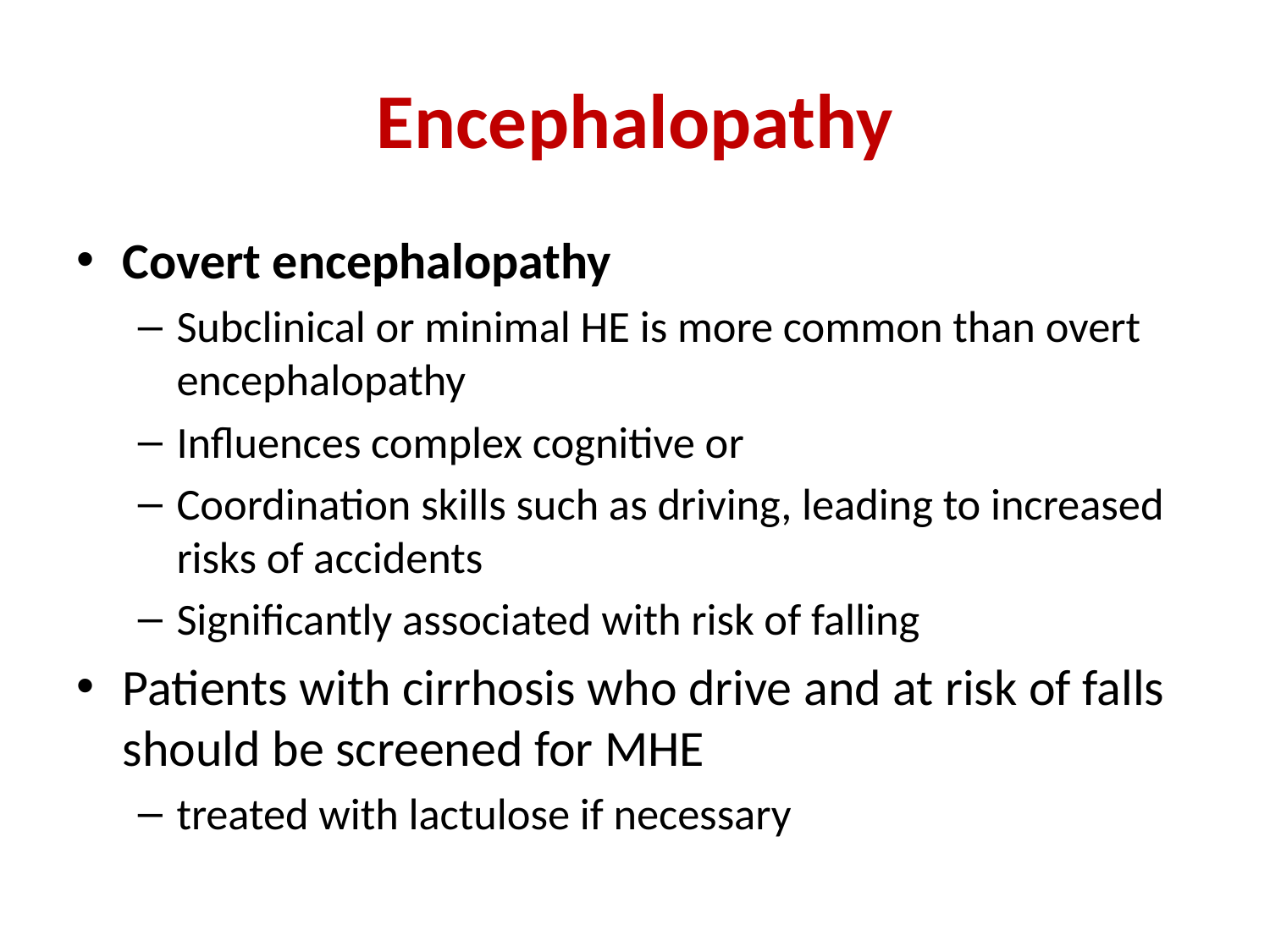

# Encephalopathy
Covert encephalopathy
Subclinical or minimal HE is more common than overt encephalopathy
Influences complex cognitive or
Coordination skills such as driving, leading to increased risks of accidents
Significantly associated with risk of falling
Patients with cirrhosis who drive and at risk of falls should be screened for MHE
treated with lactulose if necessary